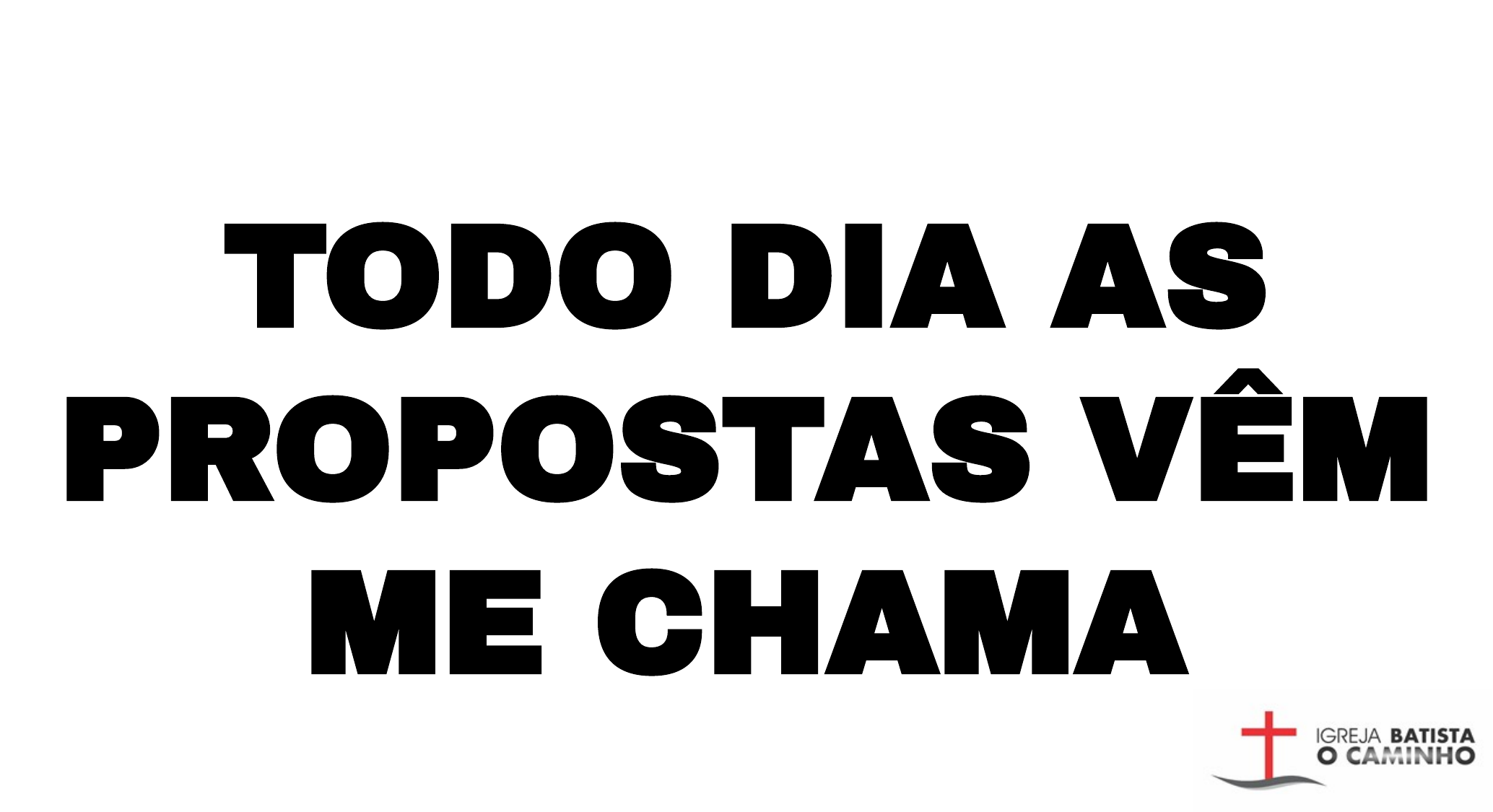

TODO DIA AS PROPOSTAS VÊM ME CHAMA